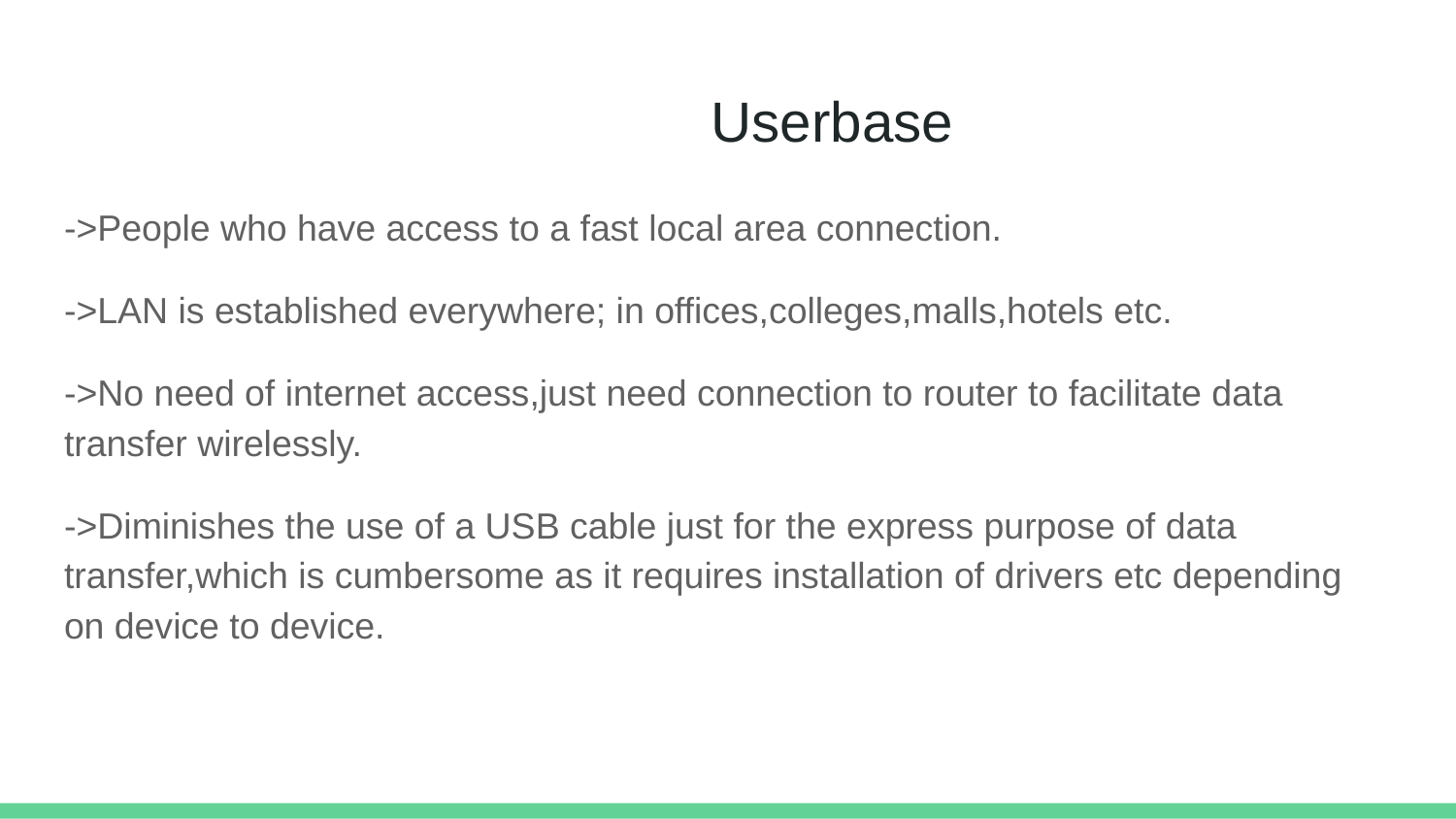

# Userbase
->People who have access to a fast local area connection.
->LAN is established everywhere; in offices,colleges,malls,hotels etc.
->No need of internet access,just need connection to router to facilitate data transfer wirelessly.
->Diminishes the use of a USB cable just for the express purpose of data transfer,which is cumbersome as it requires installation of drivers etc depending on device to device.